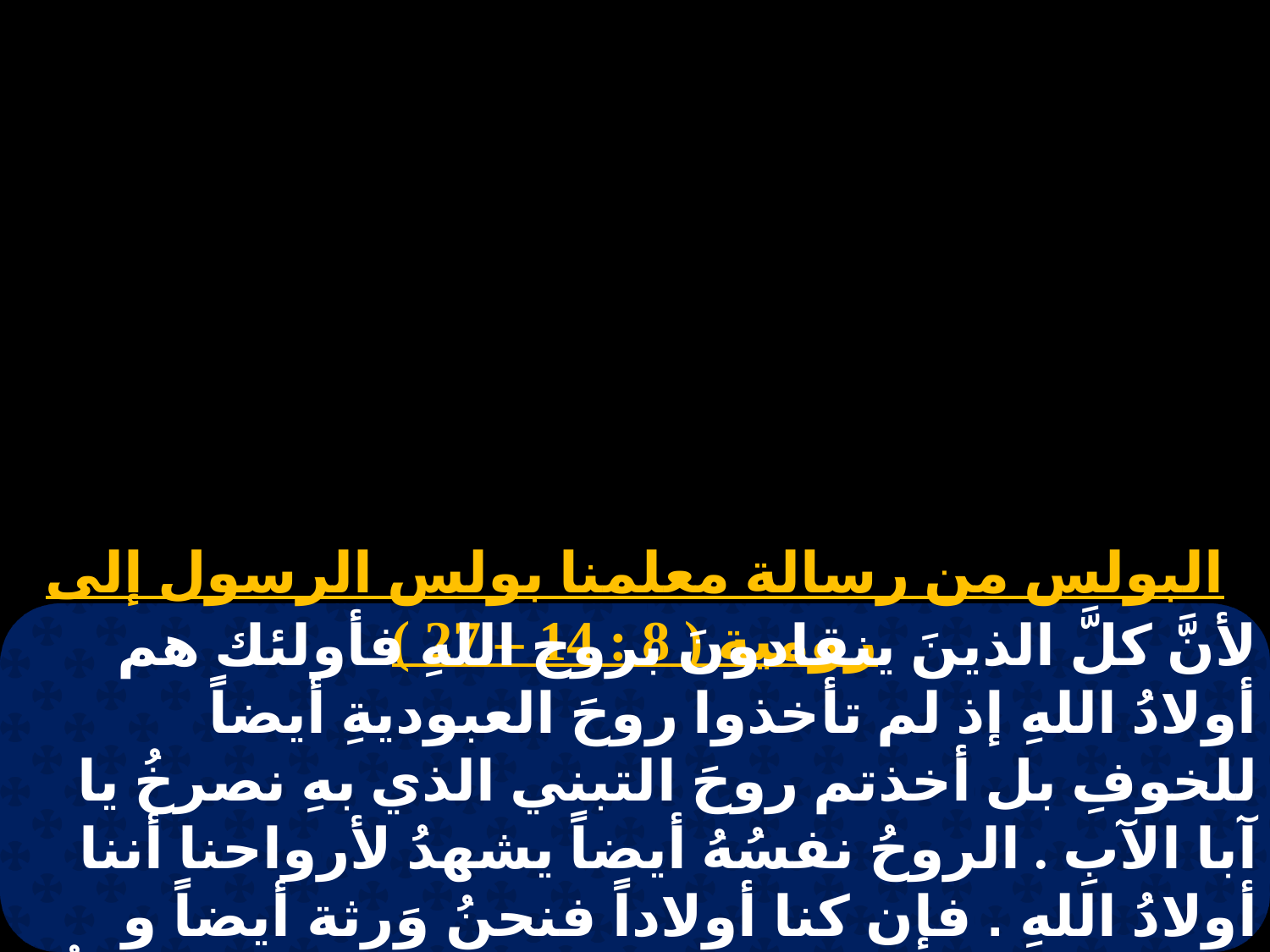

# 26 مسرى
البولس من رسالة معلمنا بولس الرسول إلى رومية ( 8 : 14 – 27 )
لأنَّ كلَّ الذينَ ينقادونَ بروح اللهِ فأولئك هم أولادُ اللهِ إذ لم تأخذوا روحَ العبوديةِ أيضاً للخوفِ بل أخذتم روحَ التبني الذي بهِ نصرخُ يا آبا الآبِ . الروحُ نفسُهُ أيضاً يشهدُ لأرواحنا أننا أولادُ اللهِ . فإن كنا أولاداً فنحنُ وَرثة أيضاً و وَرثة اللهِ و شركاءُ المسيح في الميراثِ . إن كُنا نتألمُ معه لكي نتمجدَ أيضاً معه .